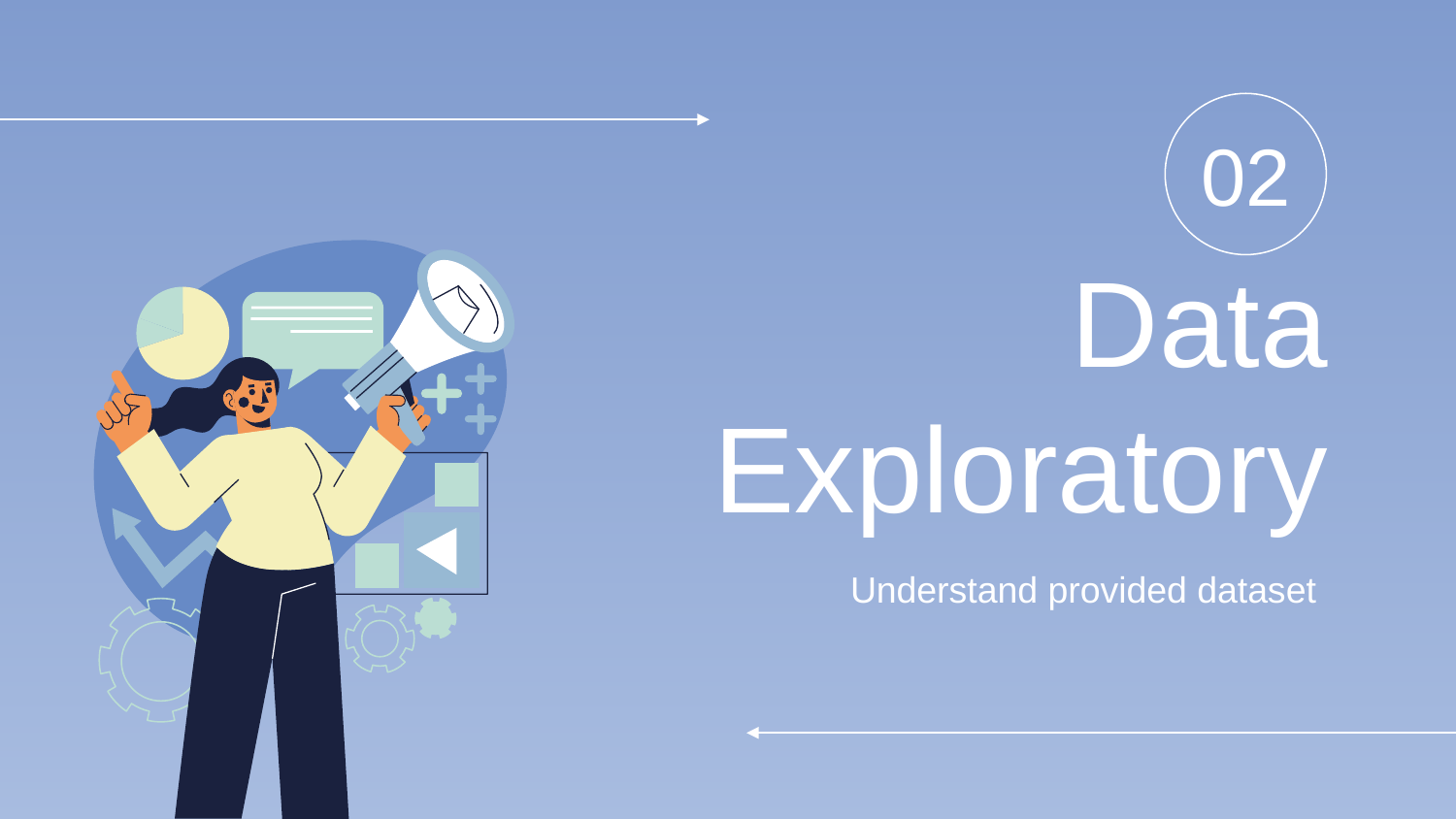

02

# Data Exploratory
Understand provided dataset